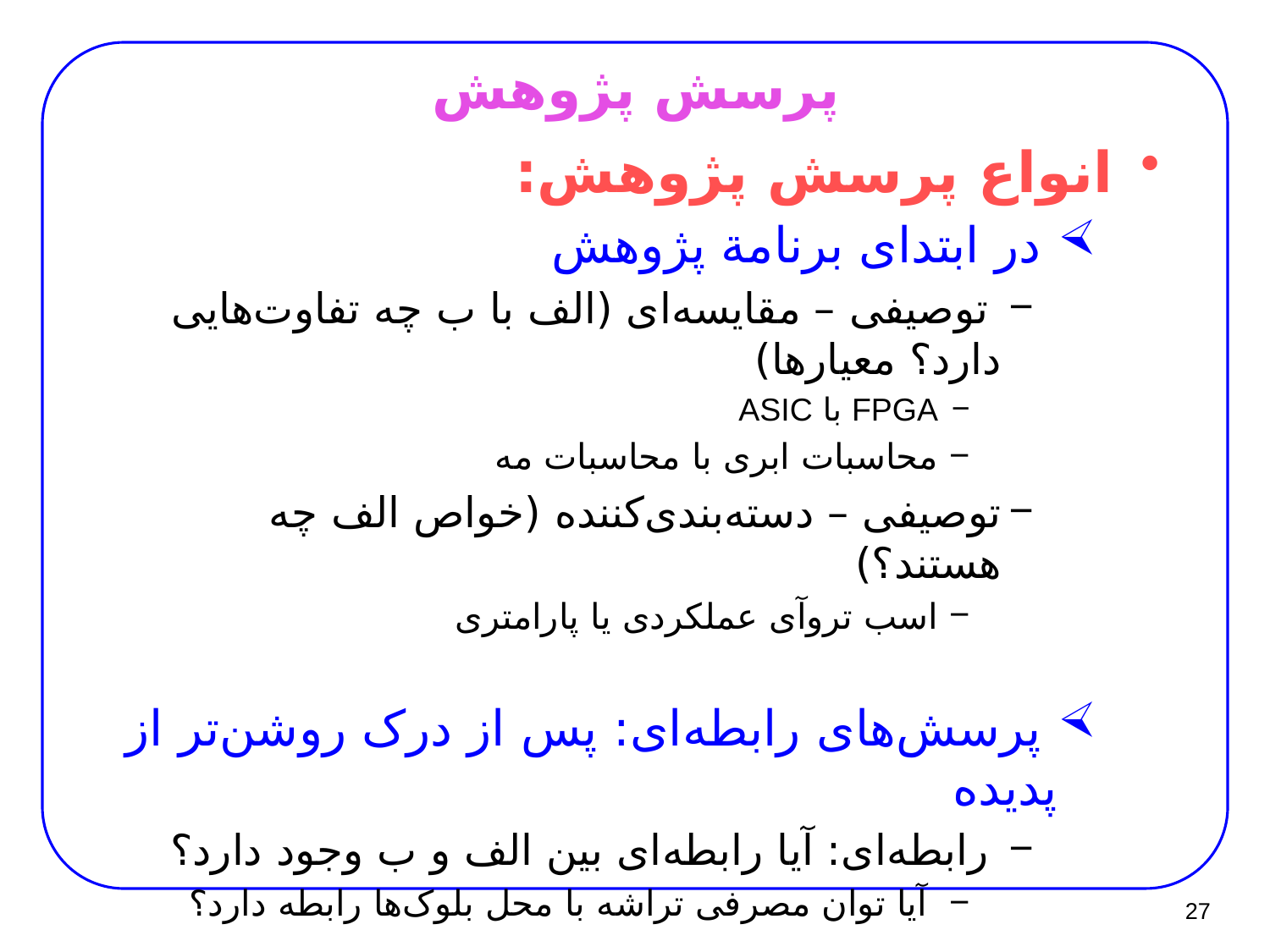

# پرسش پژوهش
انواع پرسش پژوهش:
 در ابتدای برنامة پژوهش
 توصیفی – مقایسه‌ای (الف با ب چه تفاوت‌هایی دارد؟ معیارها)
FPGA با ASIC
محاسبات ابری با محاسبات مه
توصیفی – دسته‌بندی‌کننده (خواص الف چه هستند؟)
اسب تروآی عملکردی یا پارامتری

 پرسش‌های رابطه‌ای: پس از درک روشن‌تر از پدیده
 رابطه‌ای: آیا رابطه‌ای بین الف و ب وجود دارد؟
 آیا توان مصرفی تراشه با محل بلوک‌ها رابطه دارد؟
27